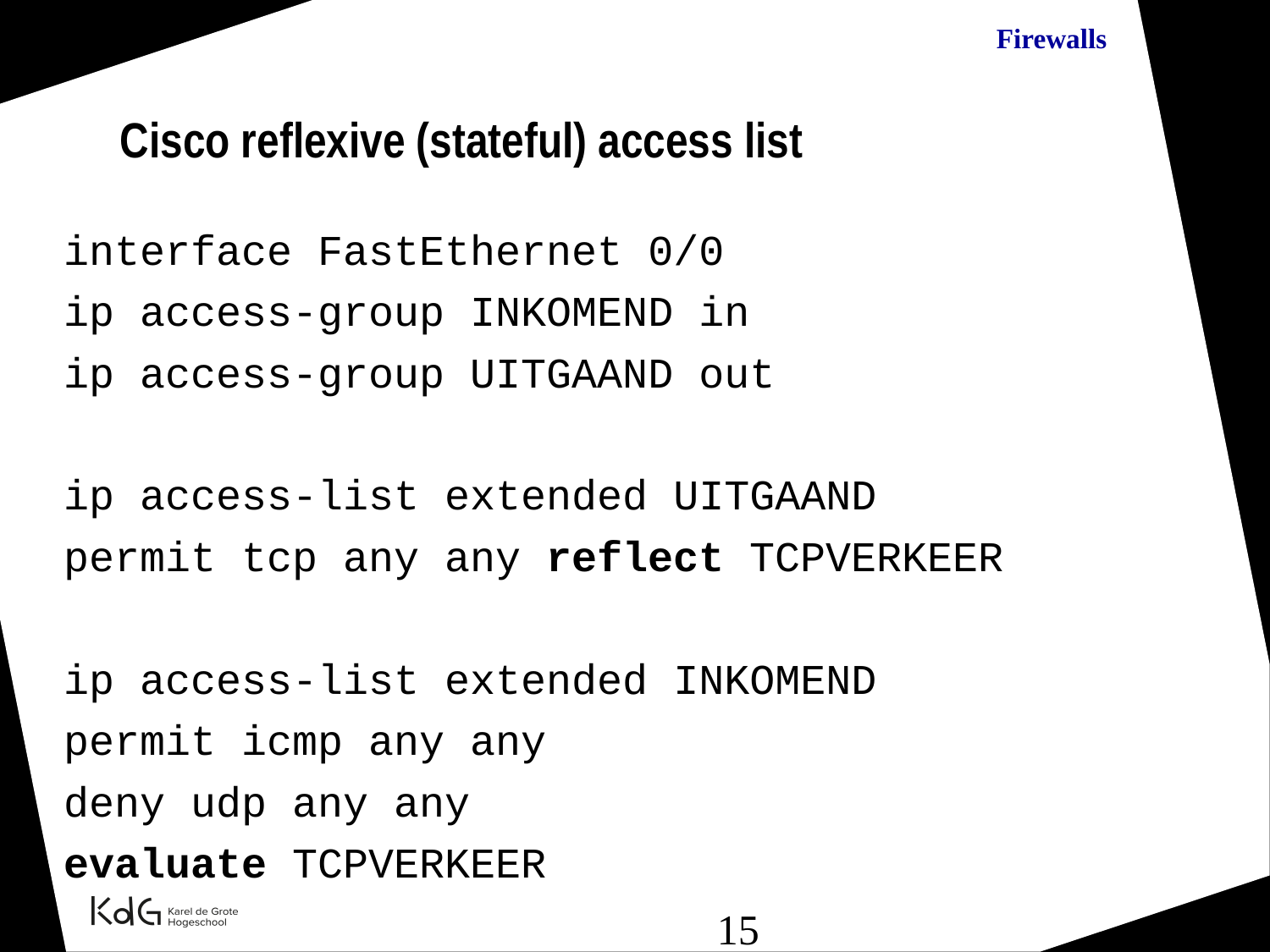

Cisco reflexive (stateful) access list
interface FastEthernet 0/0
ip access-group INKOMEND in
ip access-group UITGAAND out

ip access-list extended UITGAAND
permit tcp any any reflect TCPVERKEER

ip access-list extended INKOMEND
permit icmp any any
deny udp any any
evaluate TCPVERKEER